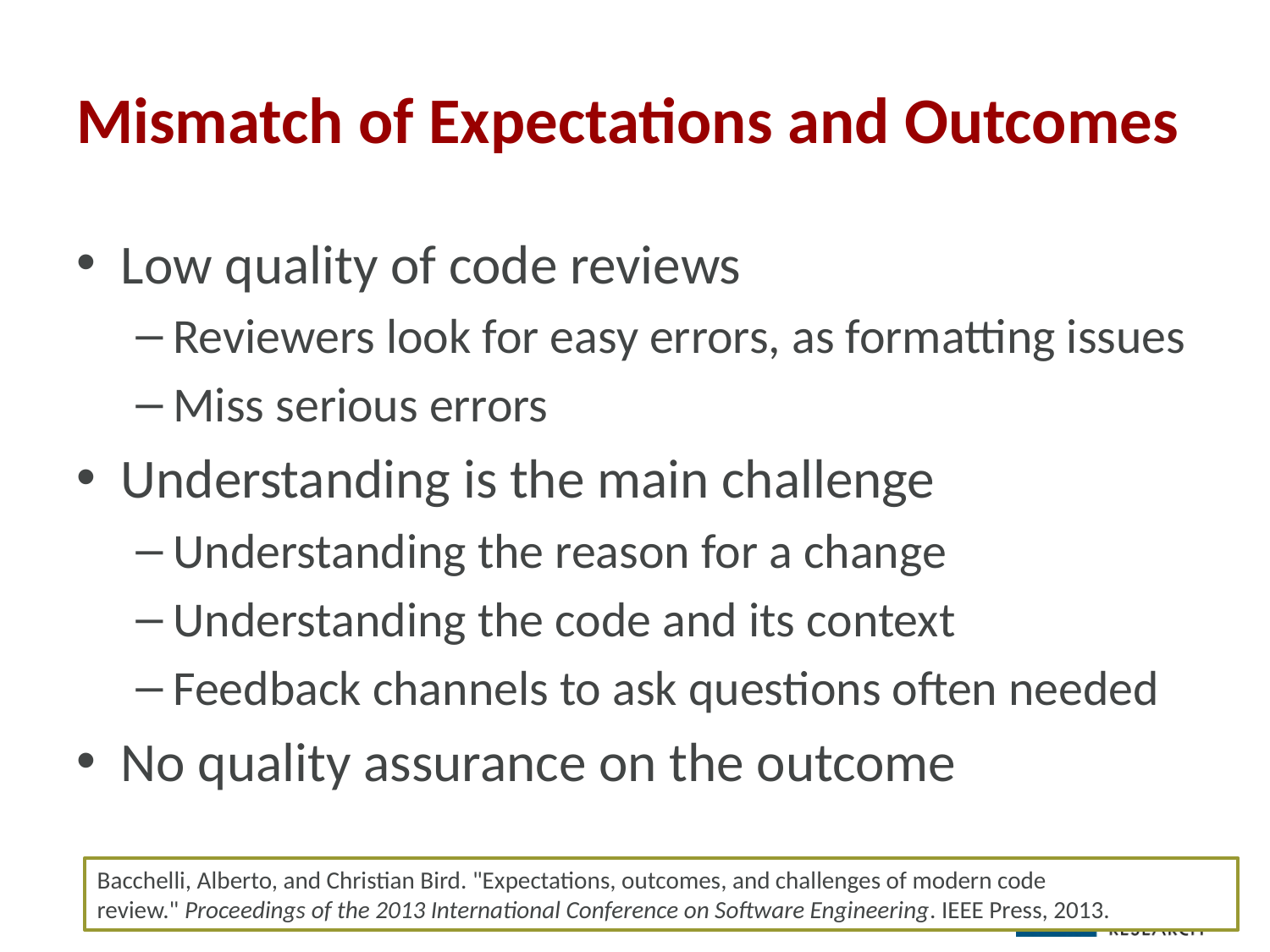

# Mismatch of Expectations and Outcomes
Low quality of code reviews
Reviewers look for easy errors, as formatting issues
Miss serious errors
Understanding is the main challenge
Understanding the reason for a change
Understanding the code and its context
Feedback channels to ask questions often needed
No quality assurance on the outcome
Bacchelli, Alberto, and Christian Bird. "Expectations, outcomes, and challenges of modern code review." Proceedings of the 2013 International Conference on Software Engineering. IEEE Press, 2013.
15-313 Software Engineering
42